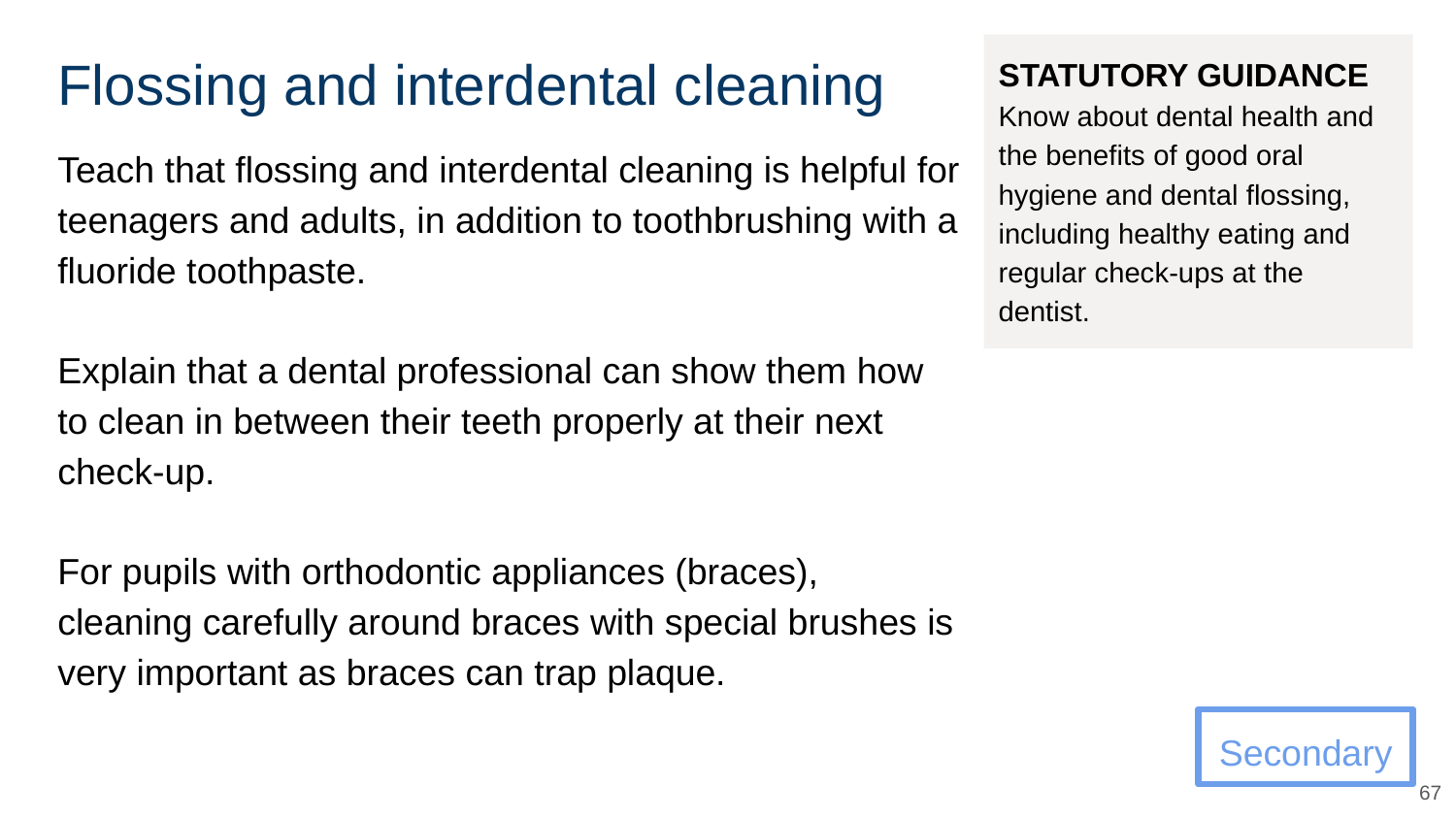

# Flossing and interdental cleaning

STATUTORY GUIDANCE
Know about dental health and the benefits of good oral hygiene and dental flossing, including healthy eating and regular check-ups at the dentist.
Teach that flossing and interdental cleaning is helpful for teenagers and adults, in addition to toothbrushing with a fluoride toothpaste.

Explain that a dental professional can show them how to clean in between their teeth properly at their next check-up.

For pupils with orthodontic appliances (braces), cleaning carefully around braces with special brushes is very important as braces can trap plaque.
Secondary
67